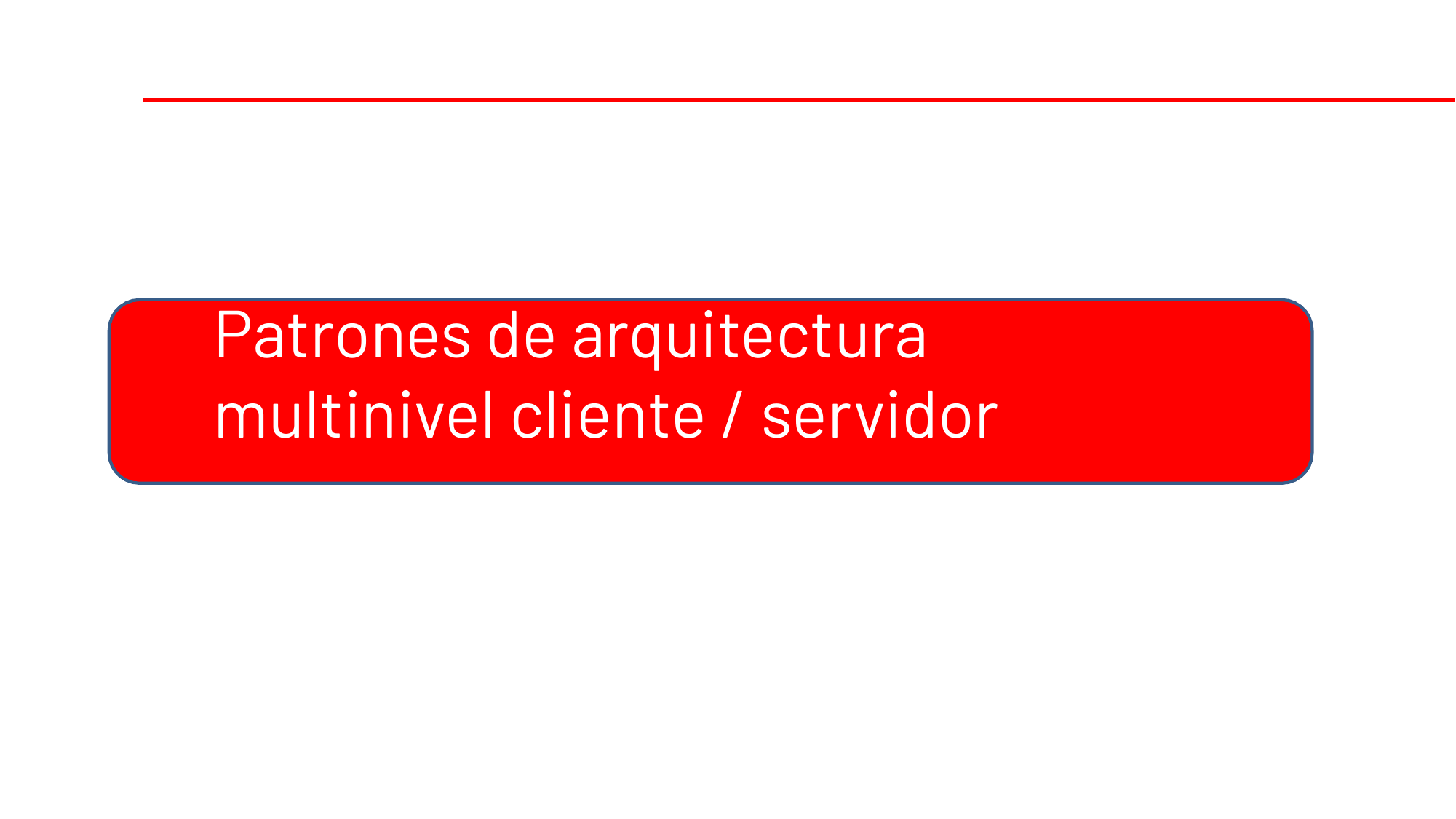

# Patrones de arquitectura multinivel cliente / servidor

CJava, siempre para apoyarte.